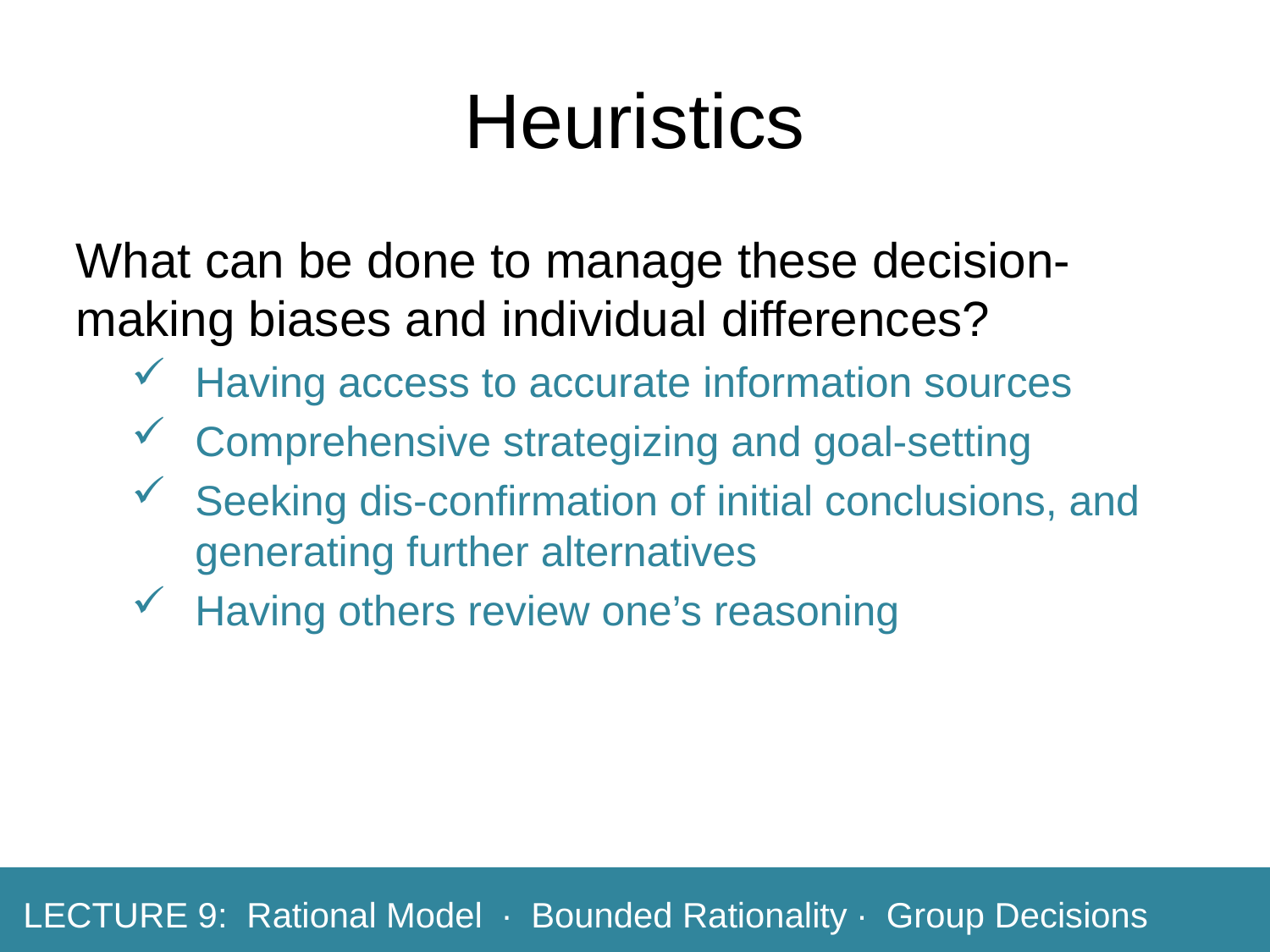

Heuristics
What can be done to manage these decision-making biases and individual differences?
Having access to accurate information sources
Comprehensive strategizing and goal-setting
Seeking dis-confirmation of initial conclusions, and generating further alternatives
Having others review one’s reasoning
LECTURE 9:  Rational Model  ∙  Bounded Rationality ∙  Group Decisions